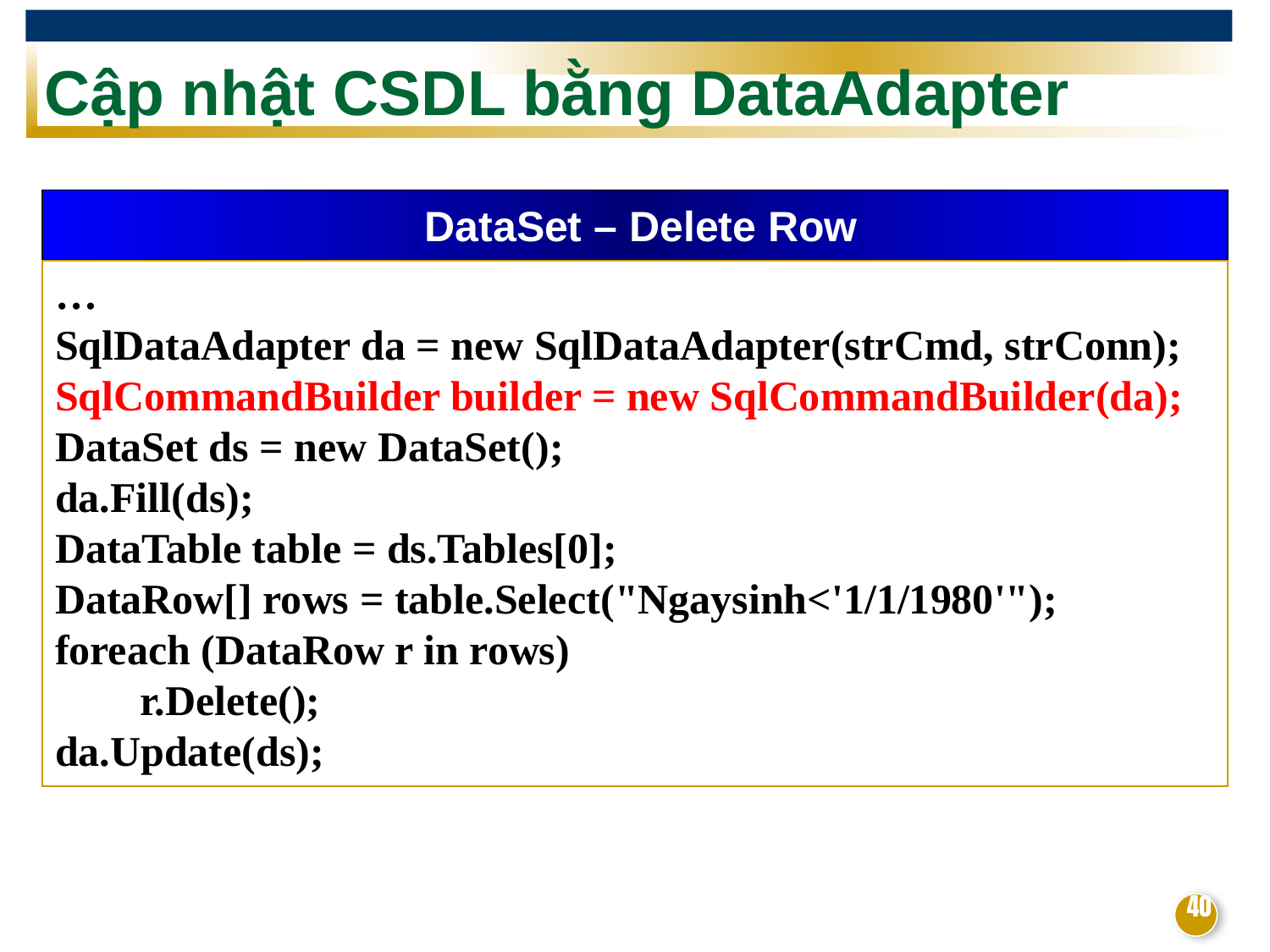

# Cập nhật CSDL bằng DataAdapter

DataSet – Delete Row
…
SqlDataAdapter da = new SqlDataAdapter(strCmd, strConn);
SqlCommandBuilder builder = new SqlCommandBuilder(da);
DataSet ds = new DataSet();
da.Fill(ds);
DataTable table = ds.Tables[0];
DataRow[] rows = table.Select("Ngaysinh<'1/1/1980'");
foreach (DataRow r in rows)
        r.Delete();
da.Update(ds);
40